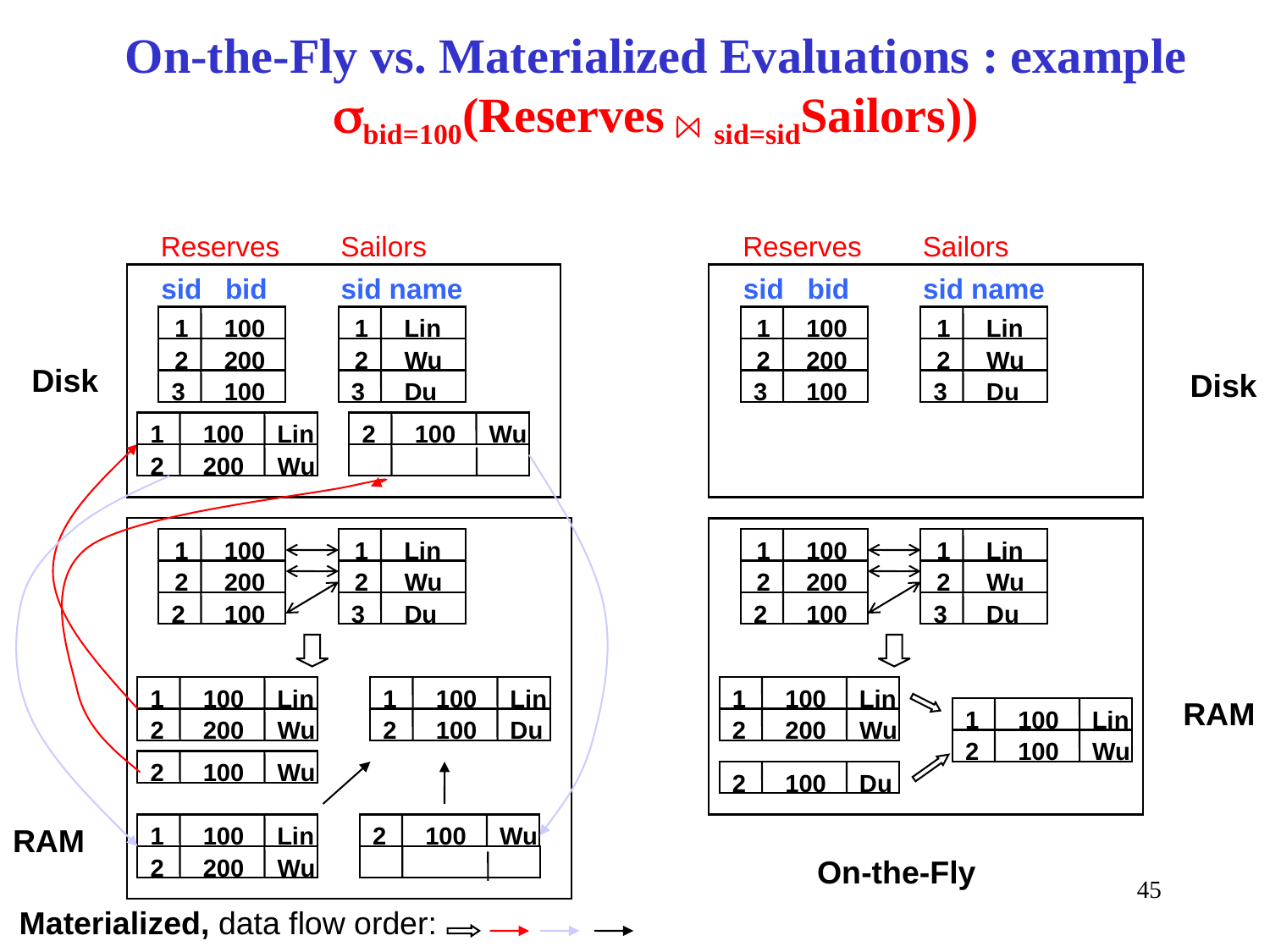

# On-the-Fly vs. Materialized Evaluations : example σbid=100(Reserves    sid=sidSailors))

Reserves
Sailors

sid   bid
sid name
  1

  2

3
100
100
200
  1

  2

3
Lin
Du
Wu
Reserves
Sailors

sid   bid
sid name
  1

  2

3
100
100
200
  1

  2

3
Lin
Du
Wu
Disk
Disk

1
Lin
100

2
Wu
200

2
Wu
100

  1

  2

2
100
100
200
  1

  2

3
Lin
Du
Wu
  1

  2

2
100
100
200
  1

  2

3
Lin
Du
Wu

1
Lin
100

2
Wu
200

1
Lin
100

2
Du
100

1
Lin
100
RAM

1
Lin
100

2
Wu
200

2
Wu
100

2
Wu
100

2
Du
100

RAM

1
Lin
100

2
Wu
200

2
Wu
100

On-the-Fly

45
Materialized, data flow order: